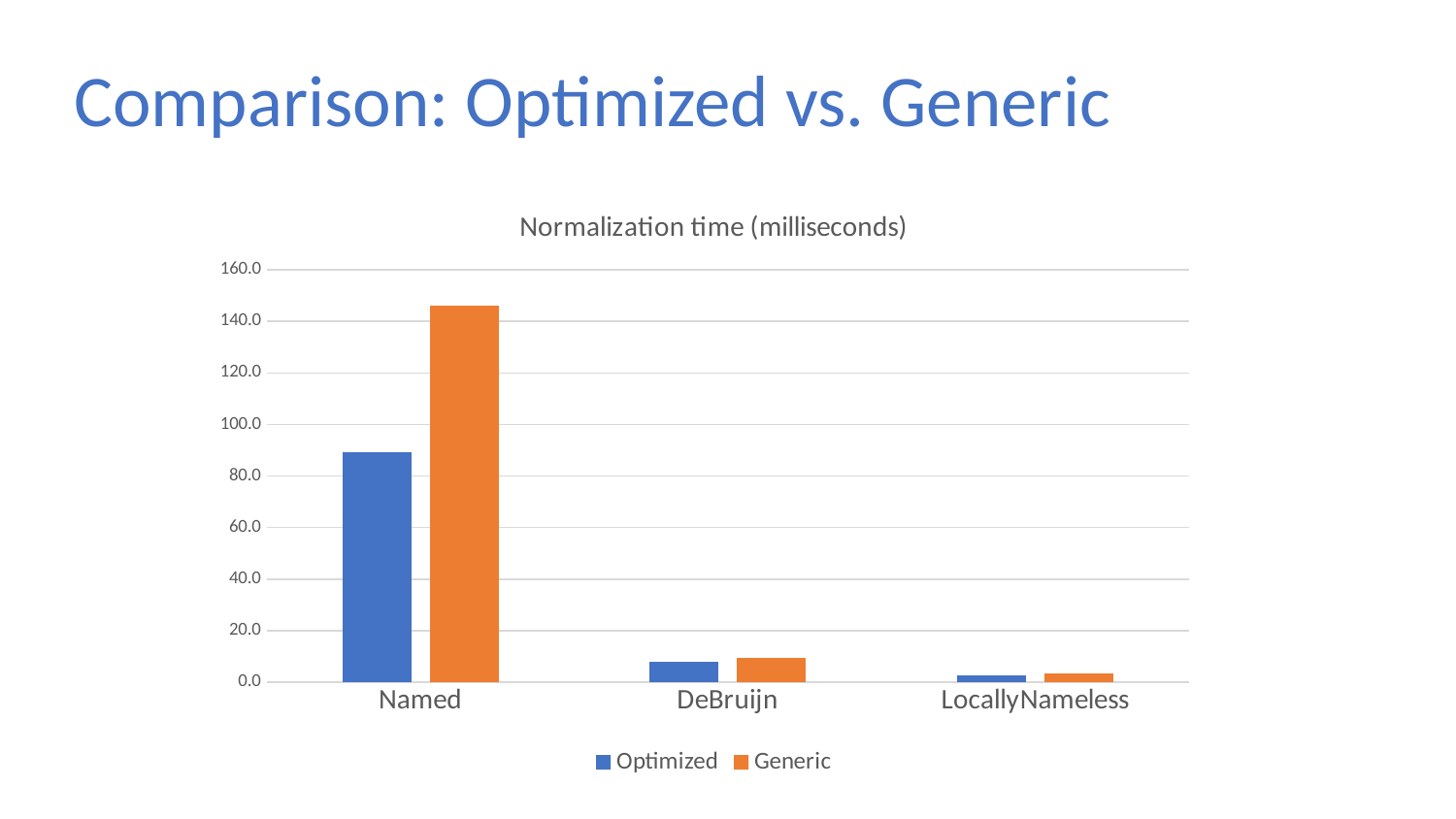

# Comparison: Optimized vs. Generic

### Chart: Normalization time (milliseconds)

| Category | Optimized | Generic |
|---|---|---|
| Named | 89.1943261482557 | 146.100855812503 |
| DeBruijn | 7.891749082073969 | 9.440892634570691 |
| LocallyNameless | 2.8202687308209202 | 3.24842040498281 |